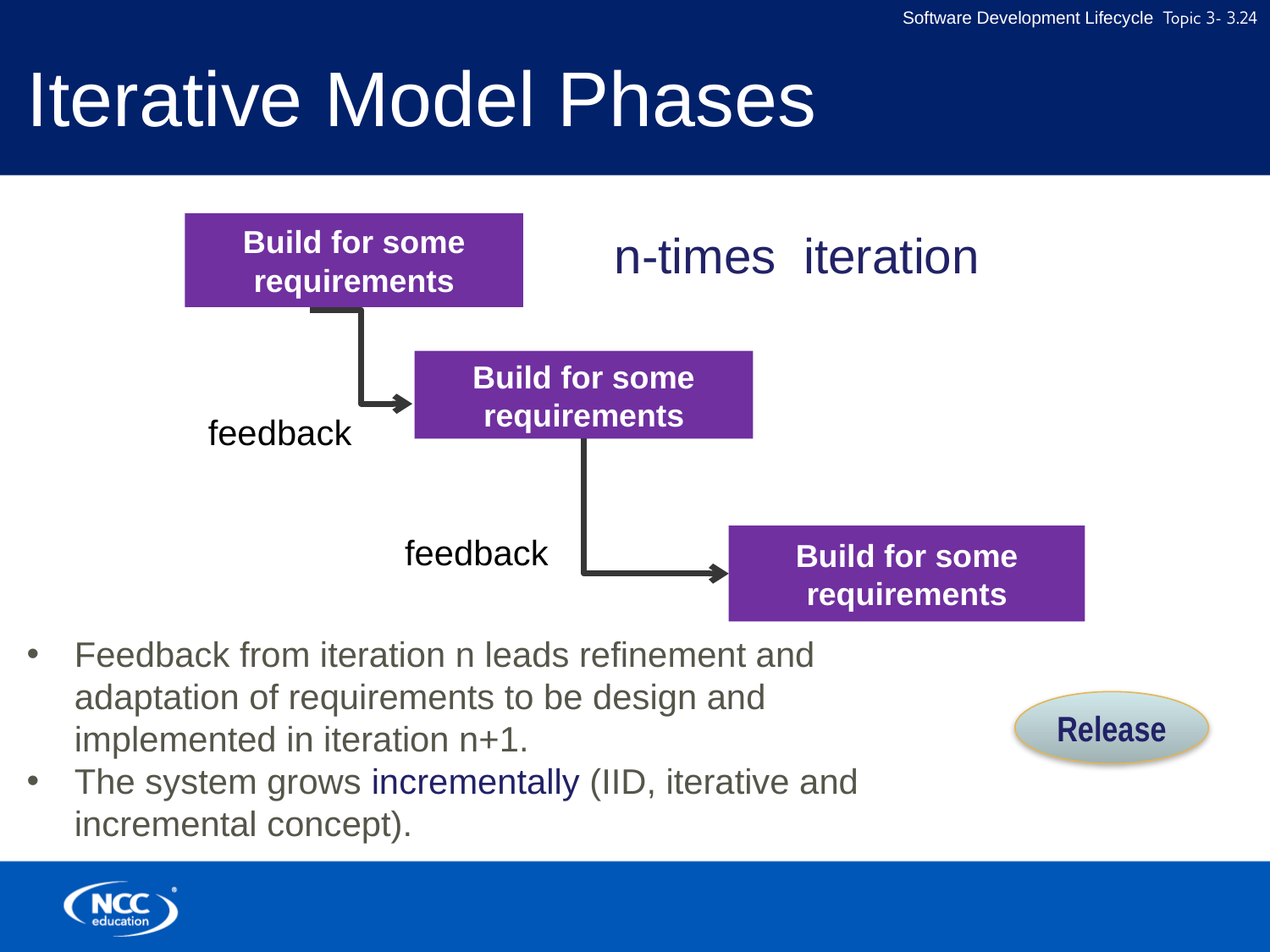

# Iterative Model Phases
Build for some requirements
n-times  iteration
Build for some requirements
Build for some requirements
feedback
feedback
Release
Feedback from iteration n leads refinement and adaptation of requirements to be design and implemented in iteration n+1.
The system grows incrementally (IID, iterative and incremental concept).